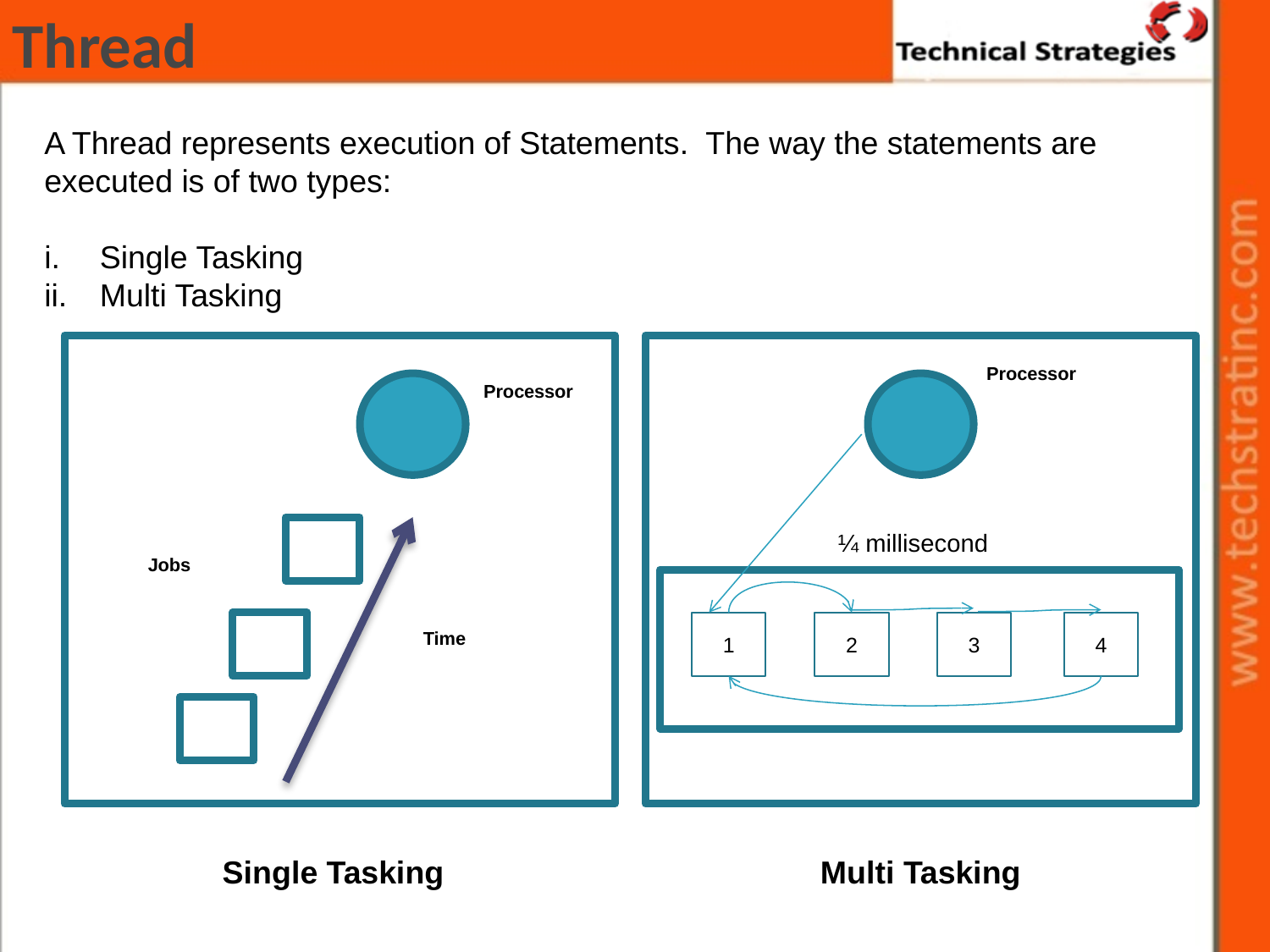

# Thread
A Thread represents execution of Statements.  The way the statements are executed is of two types:

Single Tasking
Multi Tasking

Processor

Processor

¼ millisecond
Jobs

1
2
3
4
Time

Single Tasking
Multi Tasking